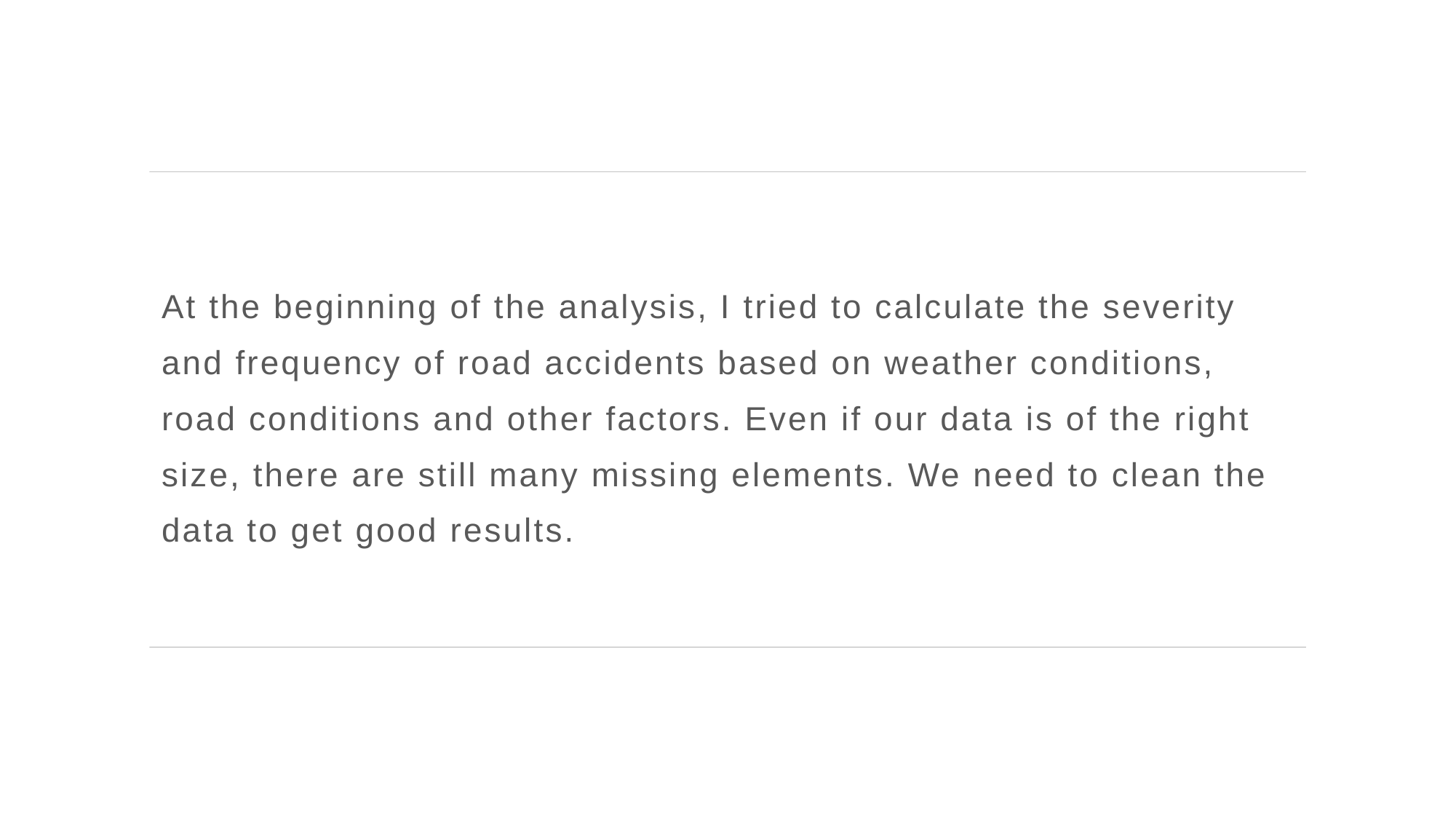

At the beginning of the analysis, I tried to calculate the severity and frequency of road accidents based on weather conditions, road conditions and other factors. Even if our data is of the right size, there are still many missing elements. We need to clean the data to get good results.